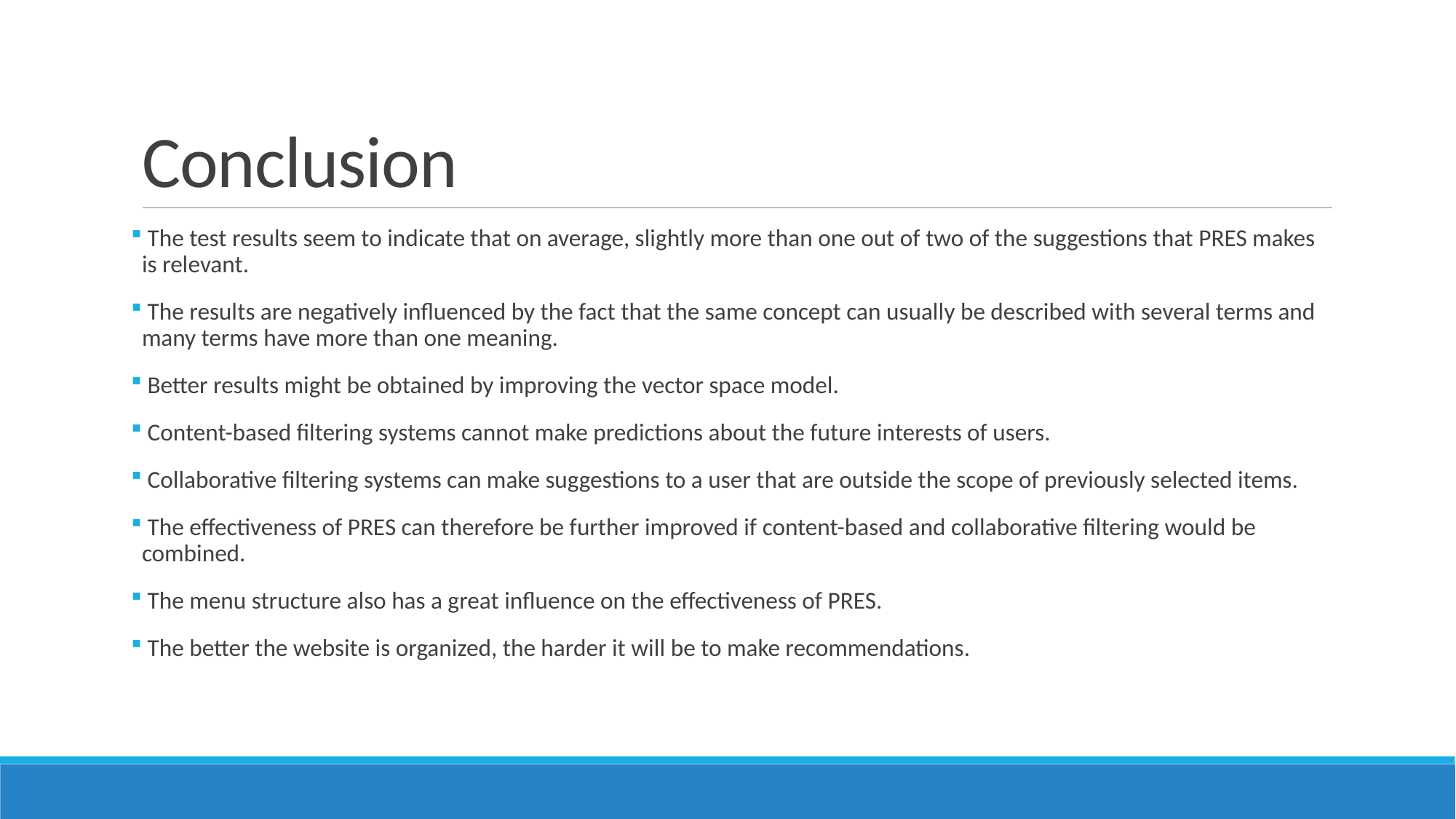

# Conclusion
 The test results seem to indicate that on average, slightly more than one out of two of the suggestions that PRES makes is relevant.
 The results are negatively influenced by the fact that the same concept can usually be described with several terms and many terms have more than one meaning.
 Better results might be obtained by improving the vector space model.
 Content-based filtering systems cannot make predictions about the future interests of users.
 Collaborative filtering systems can make suggestions to a user that are outside the scope of previously selected items.
 The effectiveness of PRES can therefore be further improved if content-based and collaborative filtering would be combined.
 The menu structure also has a great influence on the effectiveness of PRES.
 The better the website is organized, the harder it will be to make recommendations.